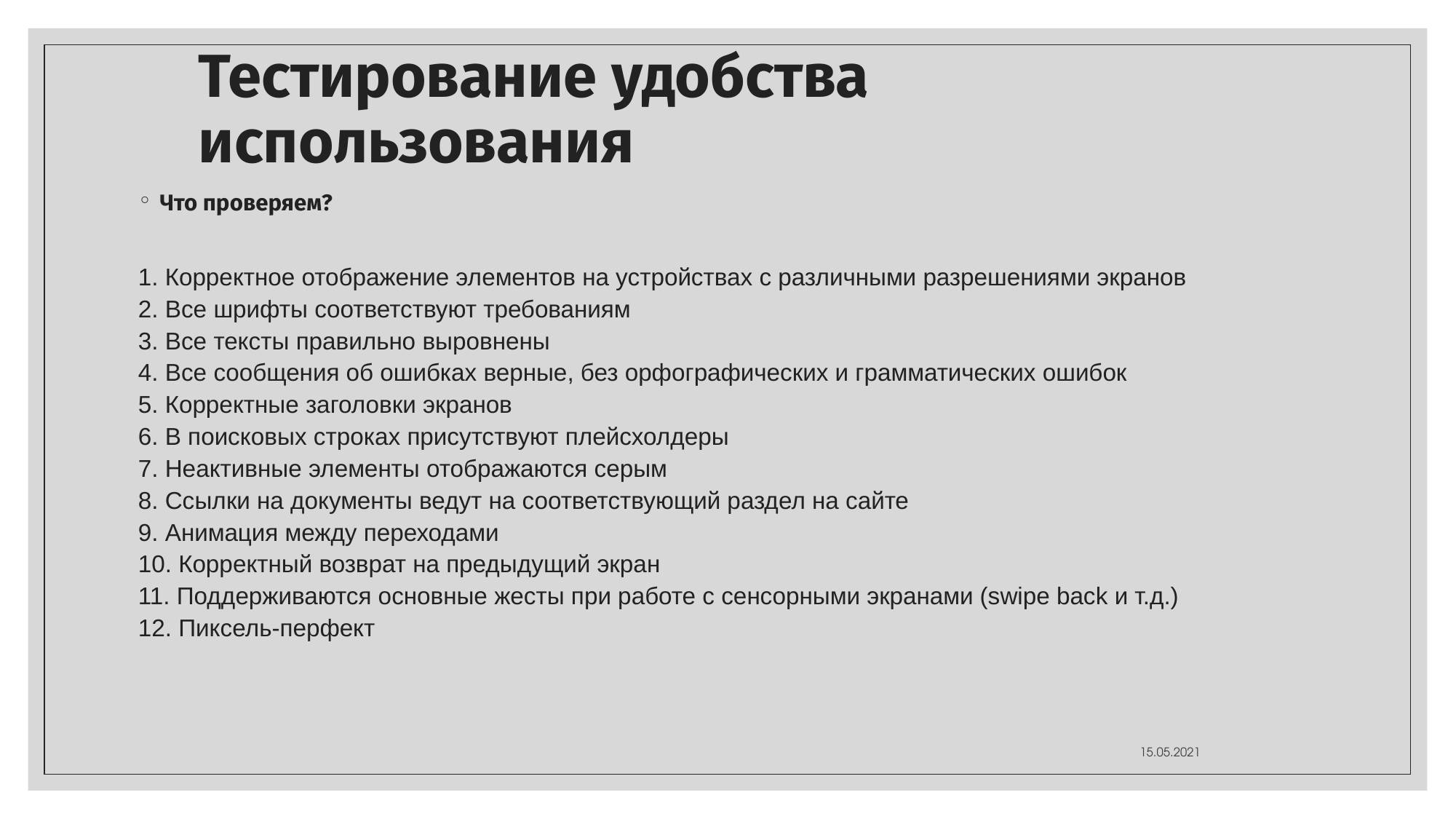

# Тестирование удобства использования
Что проверяем?
1. Корректное отображение элементов на устройствах с различными разрешениями экранов
2. Все шрифты соответствуют требованиям
3. Все тексты правильно выровнены
4. Все сообщения об ошибках верные, без орфографических и грамматических ошибок
5. Корректные заголовки экранов
6. В поисковых строках присутствуют плейсхолдеры
7. Неактивные элементы отображаются серым
8. Ссылки на документы ведут на соответствующий раздел на сайте
9. Анимация между переходами
10. Корректный возврат на предыдущий экран
11. Поддерживаются основные жесты при работе с сенсорными экранами (swipe back и т.д.)
12. Пиксель-перфект
15.05.2021